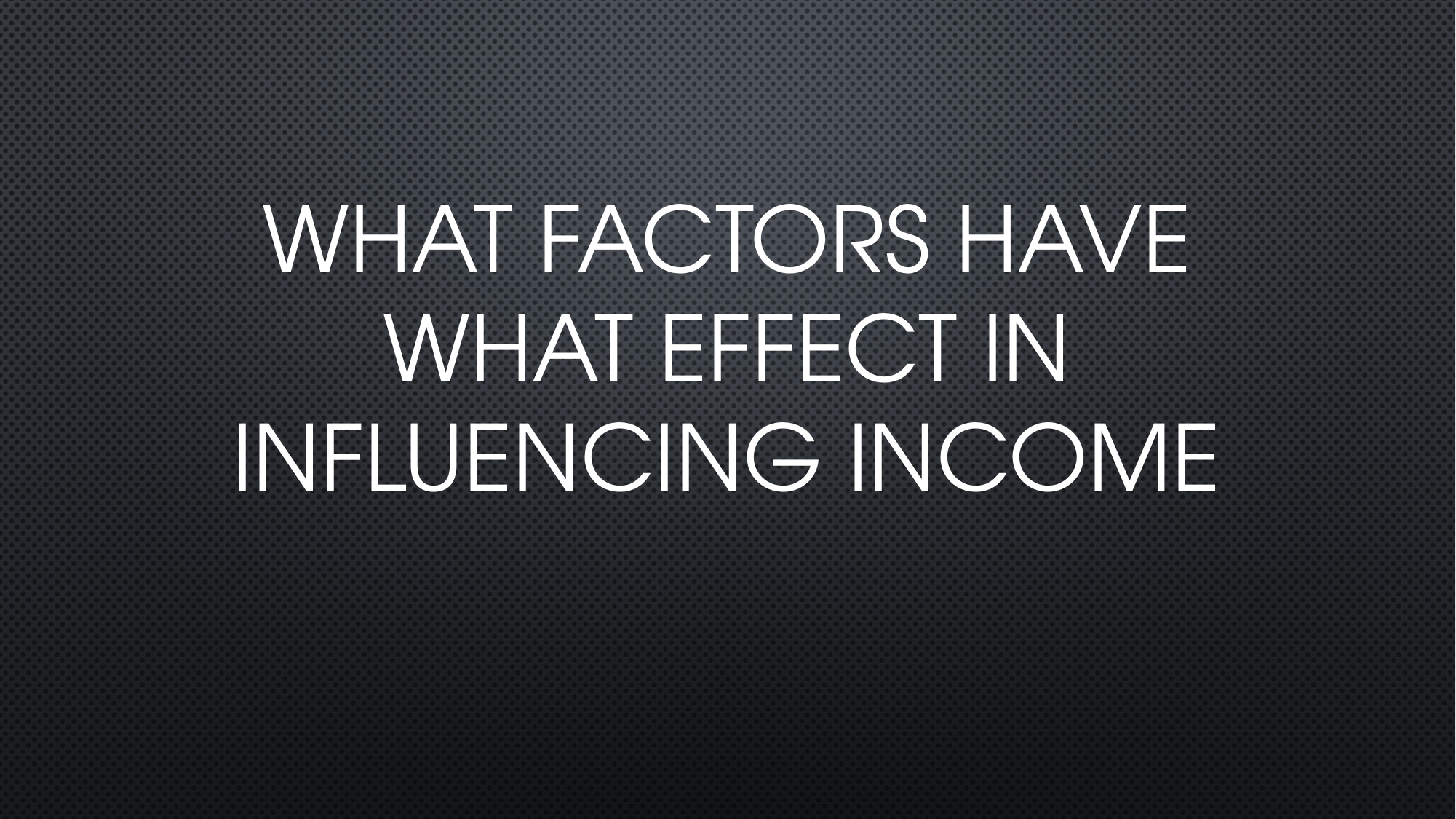

# What factors have what effect in influencing income